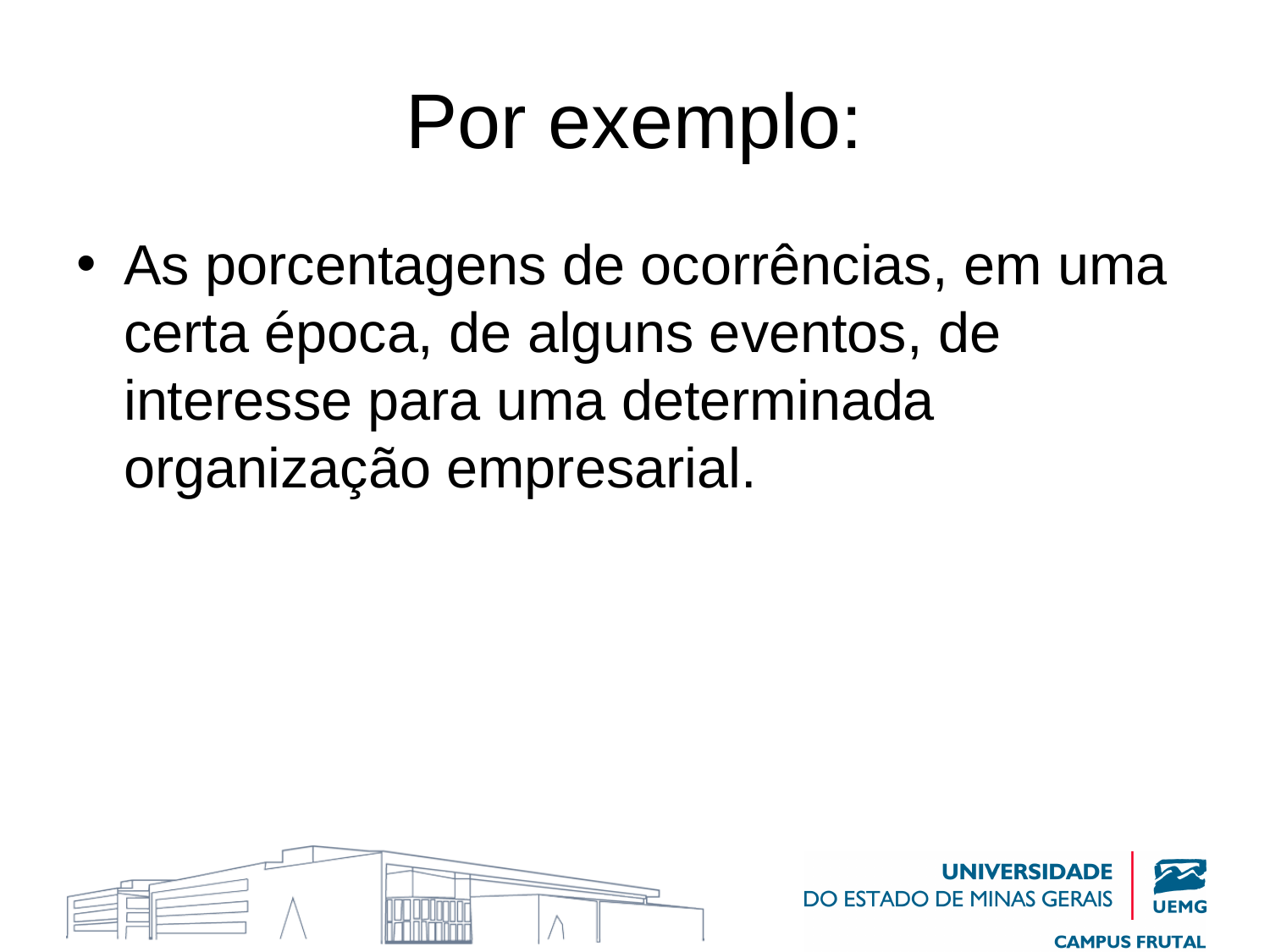

# Por exemplo:
As porcentagens de ocorrências, em uma certa época, de alguns eventos, de interesse para uma determinada organização empresarial.